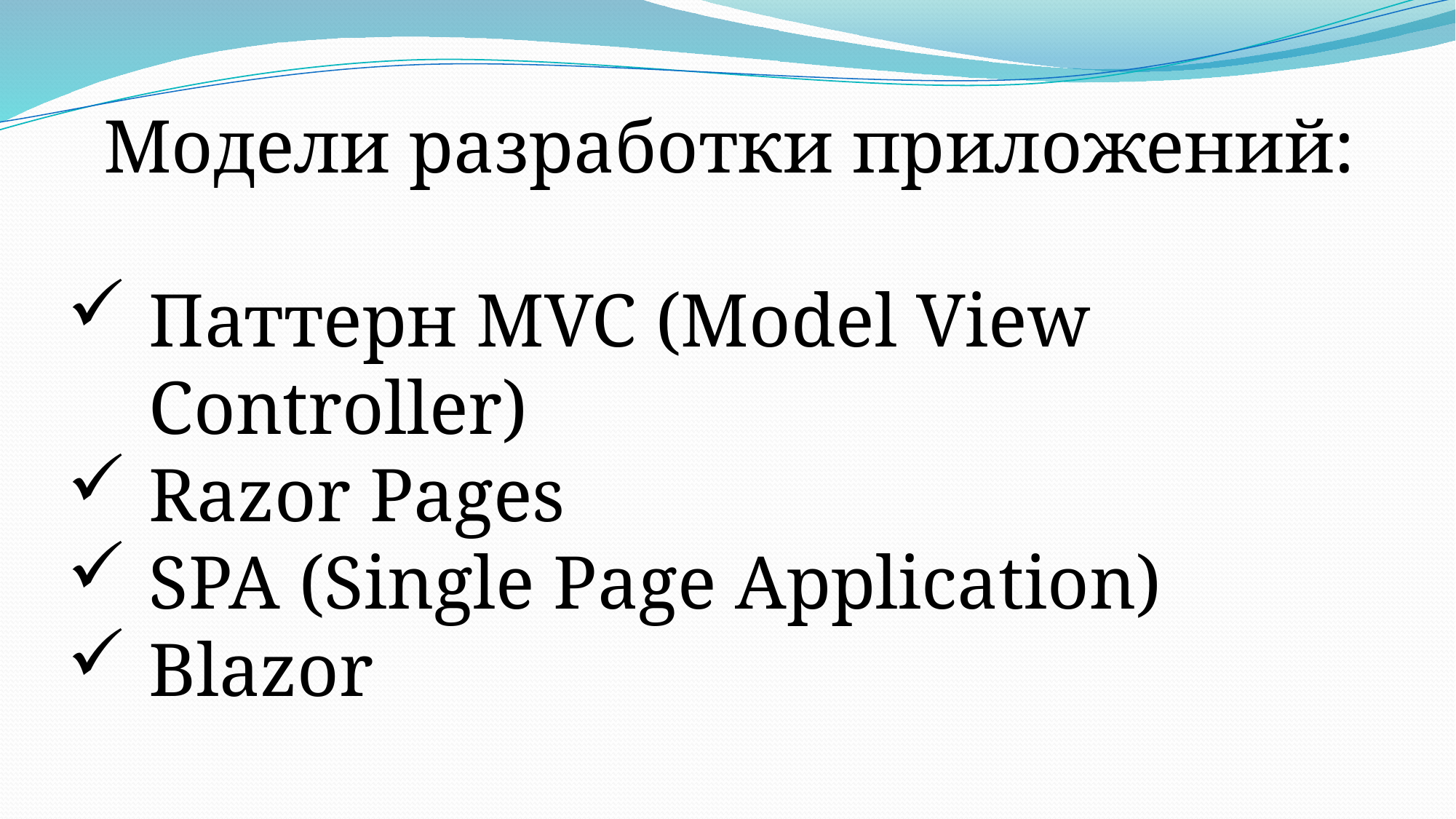

Модели разработки приложений:

Паттерн MVC (Model View Controller)
Razor Pages
SPA (Single Page Application)
Blazor